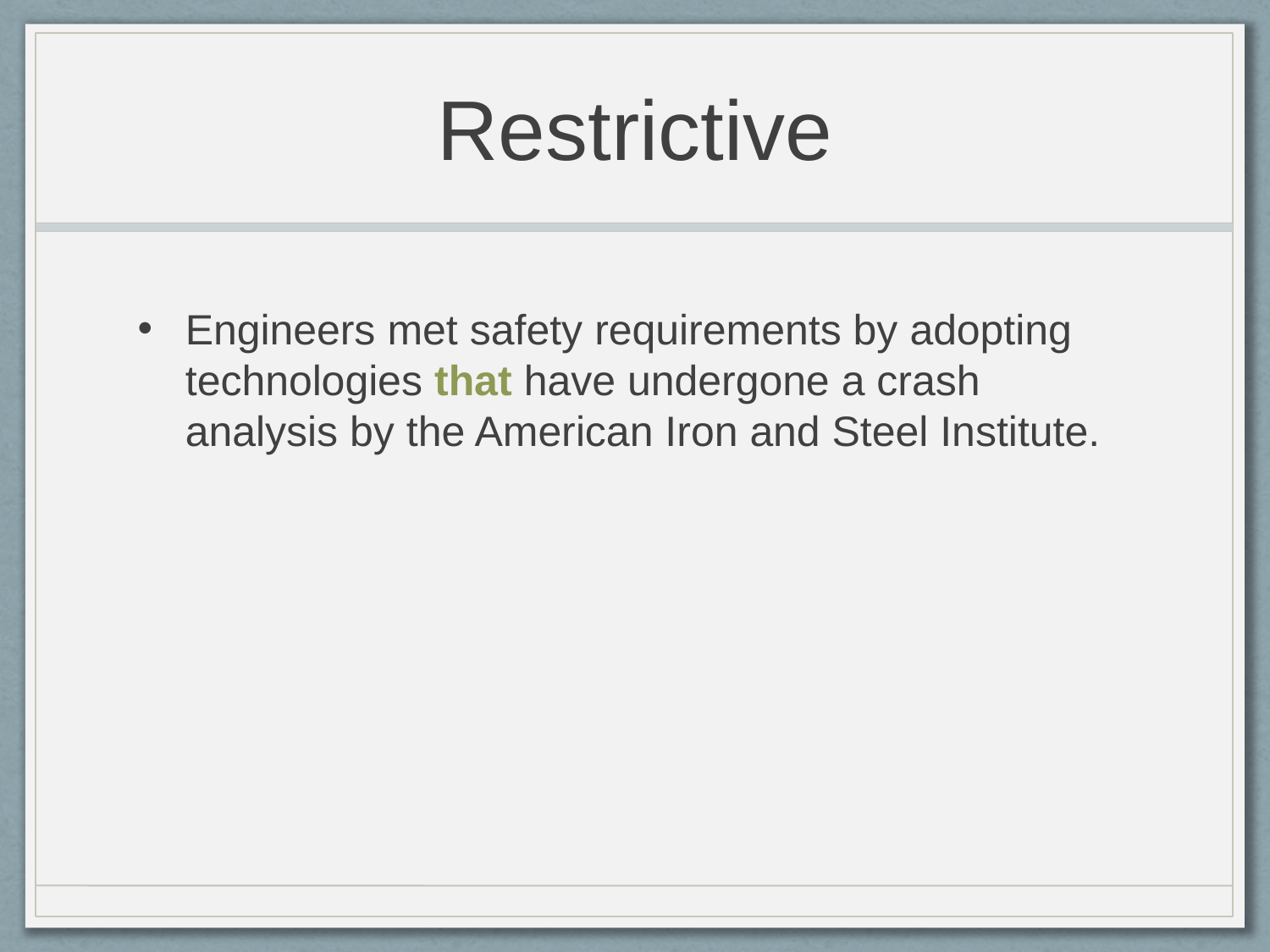

# Restrictive
Engineers met safety requirements by adopting technologies that have undergone a crash analysis by the American Iron and Steel Institute.